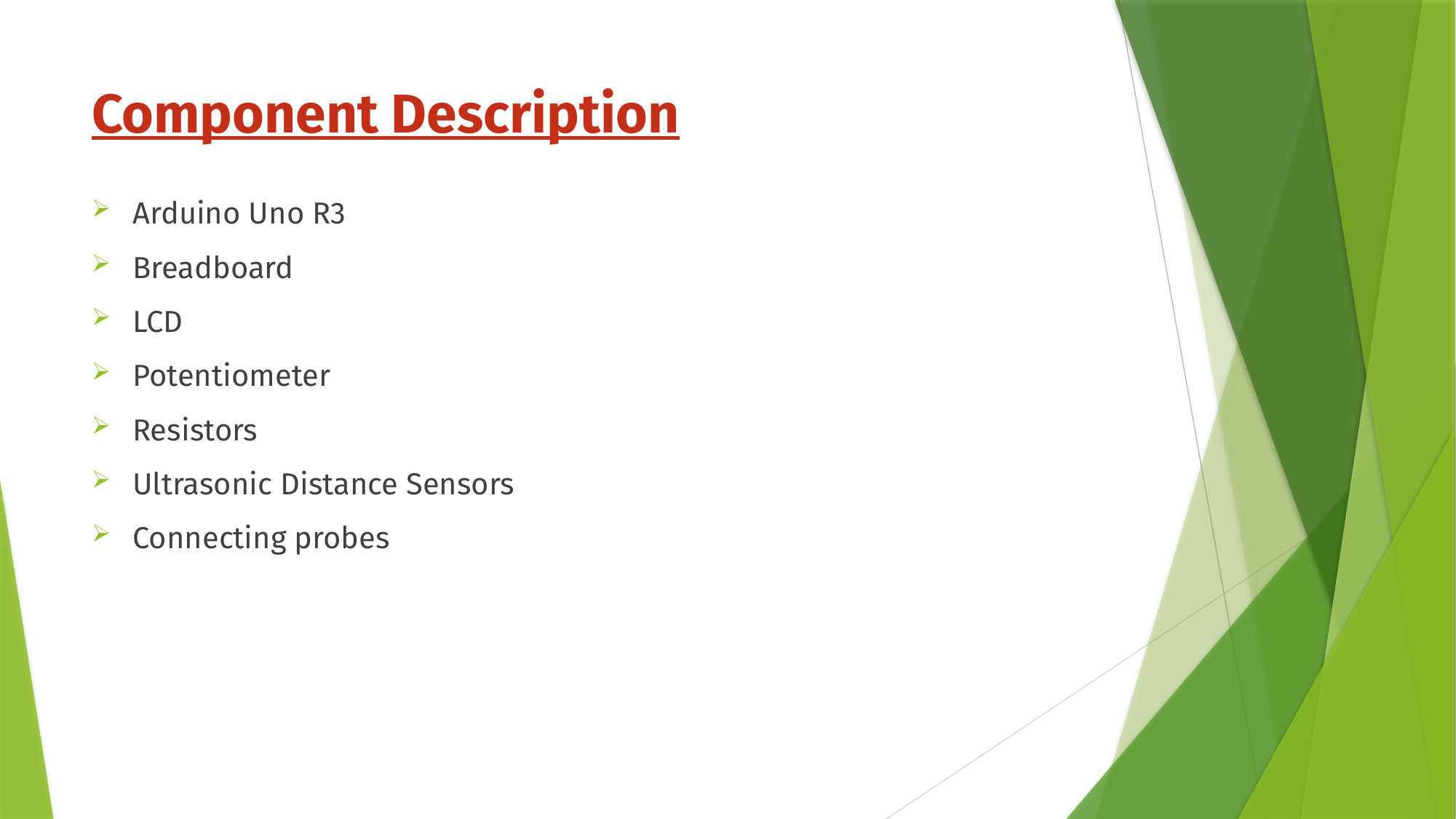

# Component Description
Arduino Uno R3
Breadboard
LCD
Potentiometer
Resistors
Ultrasonic Distance Sensors
Connecting probes